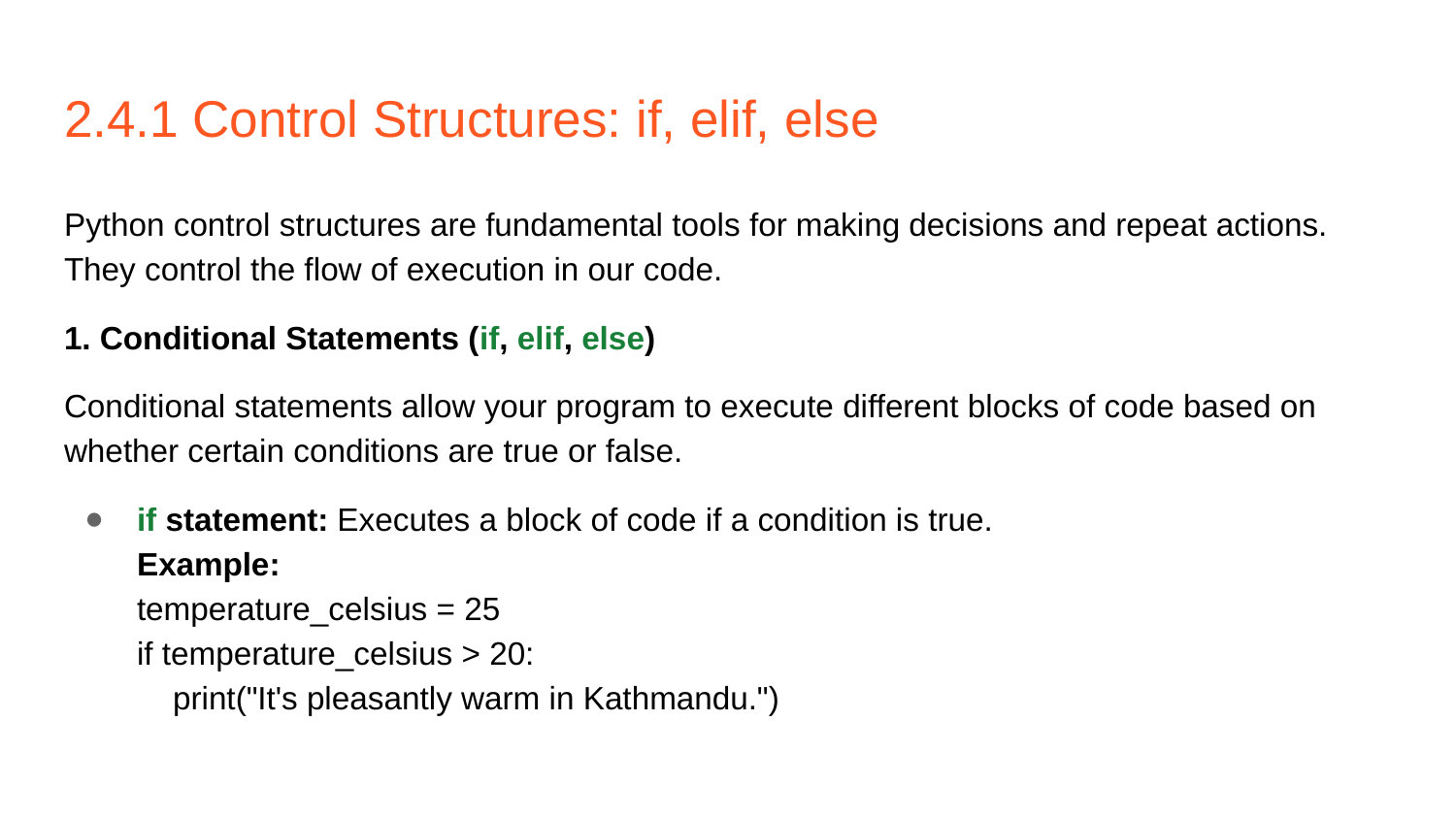

# 2.4.1 Control Structures: if, elif, else
Python control structures are fundamental tools for making decisions and repeat actions. They control the flow of execution in our code.
1. Conditional Statements (if, elif, else)
Conditional statements allow your program to execute different blocks of code based on whether certain conditions are true or false.
if statement: Executes a block of code if a condition is true.
Example:
temperature_celsius = 25
if temperature_celsius > 20:
    print("It's pleasantly warm in Kathmandu.")